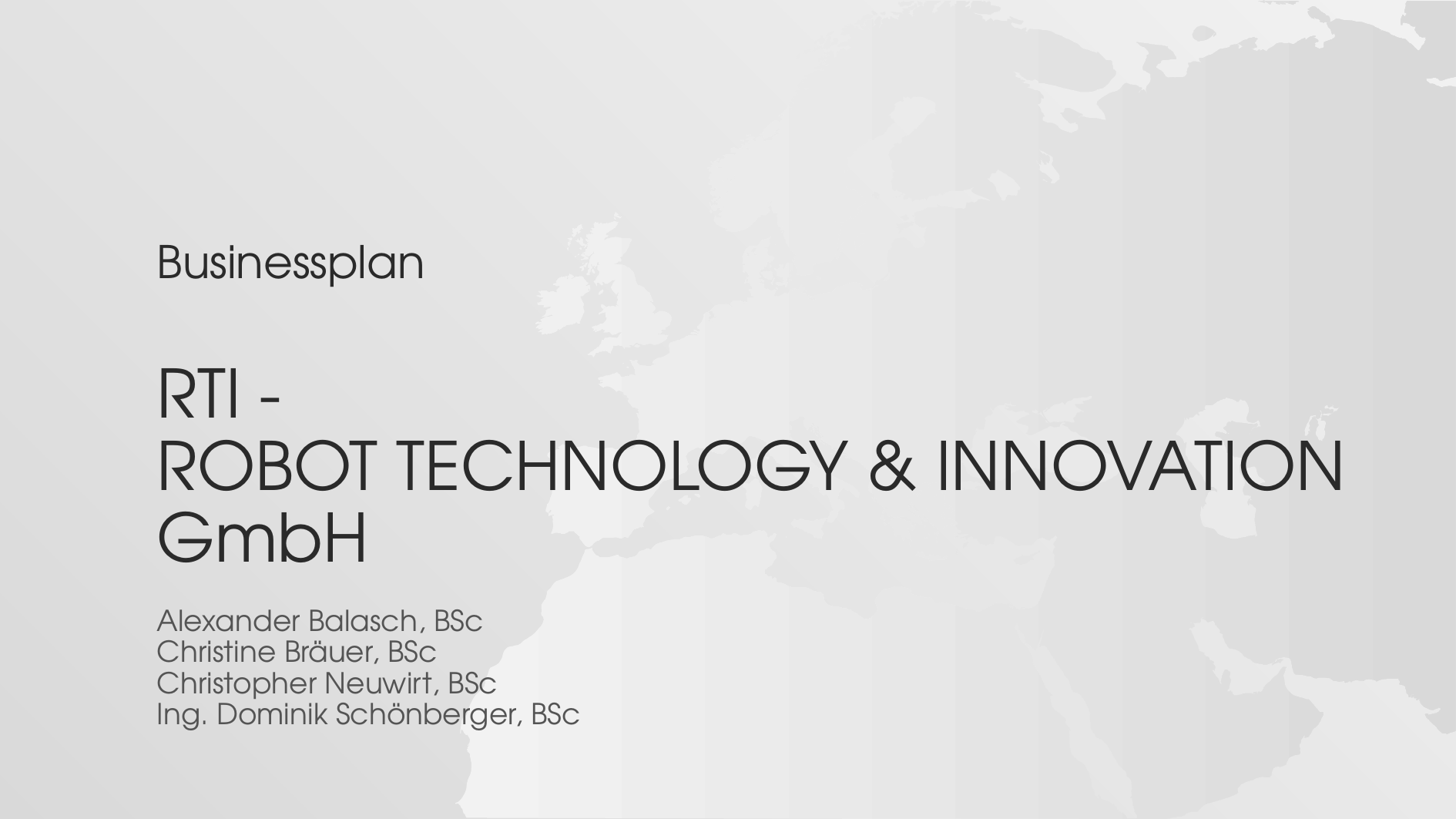

# Businessplan RTI - Robot Technology & Innovation GmbH
Alexander Balasch, BSc
Christine Bräuer, BSc
Christopher Neuwirt, BSc
Ing. Dominik Schönberger, BSc